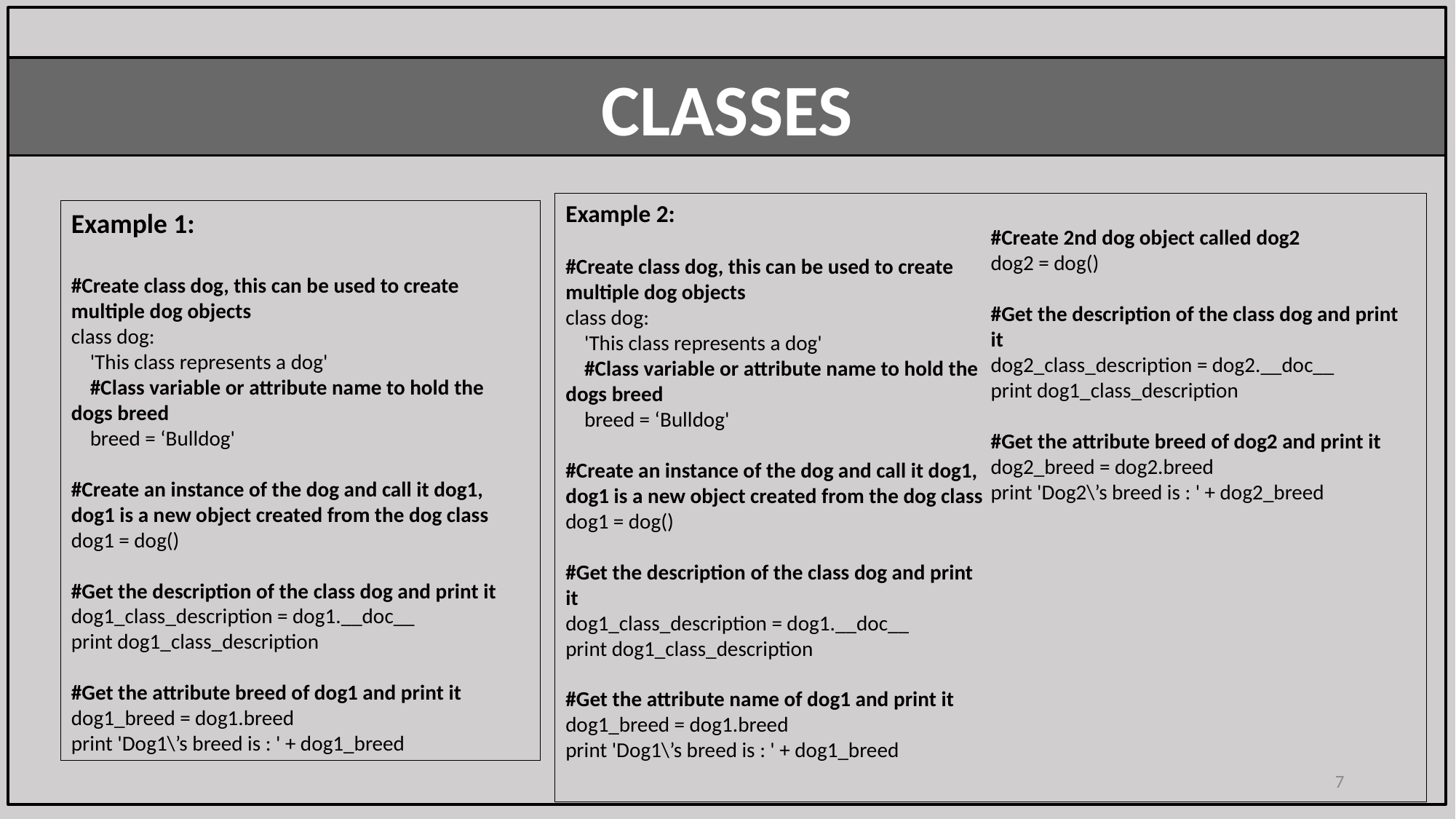

CLASSES
Example 2:

#Create class dog, this can be used to create multiple dog objects
class dog:
    'This class represents a dog'
    #Class variable or attribute name to hold the dogs breed
    breed = ‘Bulldog'

#Create an instance of the dog and call it dog1, dog1 is a new object created from the dog class
dog1 = dog()

#Get the description of the class dog and print it
dog1_class_description = dog1.__doc__
print dog1_class_description

#Get the attribute name of dog1 and print it
dog1_breed = dog1.breed
print 'Dog1\’s breed is : ' + dog1_breed

#Create 2nd dog object called dog2
dog2 = dog()

#Get the description of the class dog and print it
dog2_class_description = dog2.__doc__
print dog1_class_description

#Get the attribute breed of dog2 and print it
dog2_breed = dog2.breed
print 'Dog2\’s breed is : ' + dog2_breed

Example 1:

#Create class dog, this can be used to create multiple dog objects
class dog:
    'This class represents a dog'
    #Class variable or attribute name to hold the dogs breed
    breed = ‘Bulldog'

#Create an instance of the dog and call it dog1, dog1 is a new object created from the dog class
dog1 = dog()

#Get the description of the class dog and print it
dog1_class_description = dog1.__doc__
print dog1_class_description

#Get the attribute breed of dog1 and print it
dog1_breed = dog1.breed
print 'Dog1\’s breed is : ' + dog1_breed
7